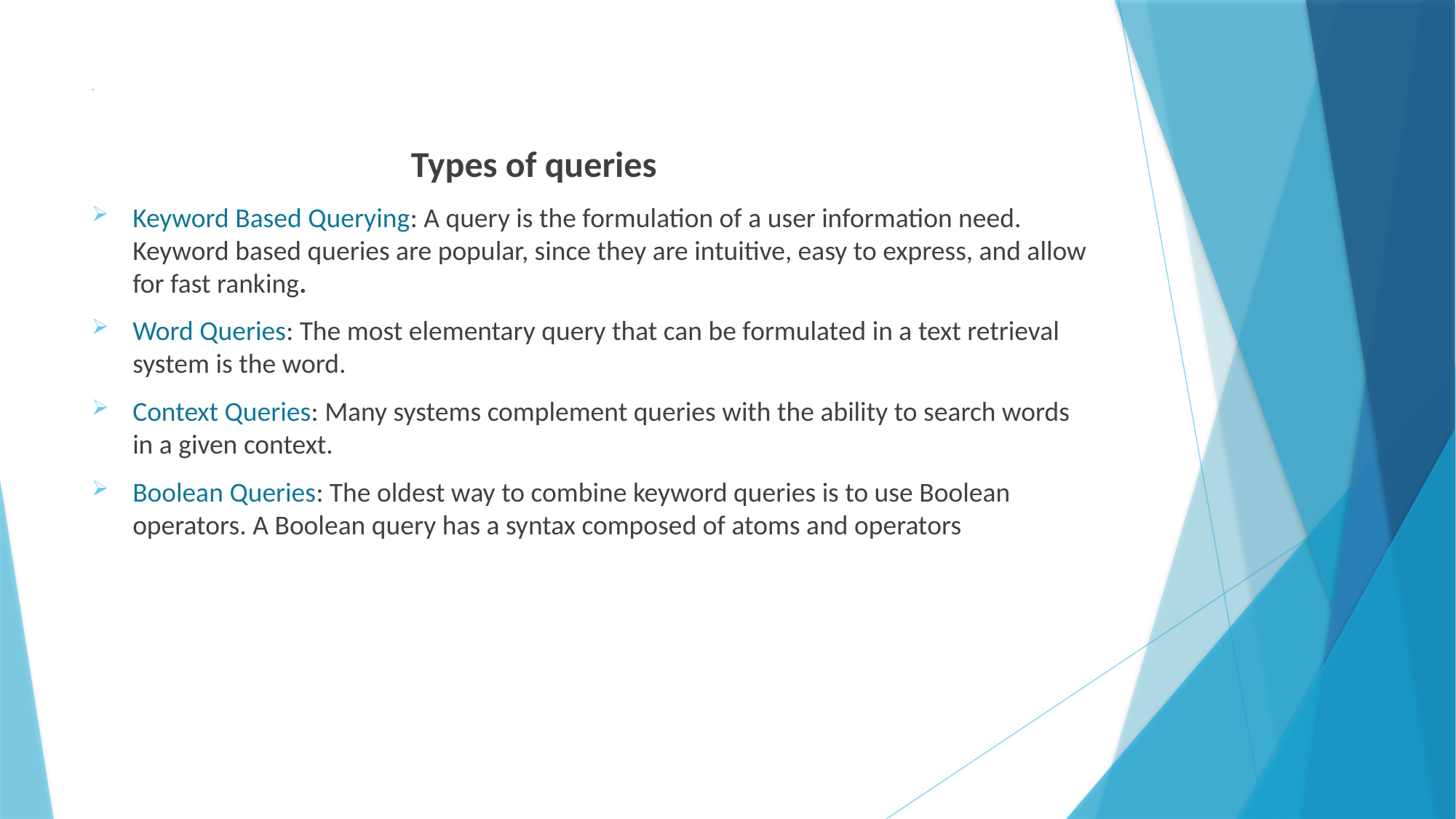

# .
                                       Types of queries
Keyword Based Querying: A query is the formulation of a user information need. Keyword based queries are popular, since they are intuitive, easy to express, and allow for fast ranking.
Word Queries: The most elementary query that can be formulated in a text retrieval system is the word.
Context Queries: Many systems complement queries with the ability to search words in a given context.
Boolean Queries: The oldest way to combine keyword queries is to use Boolean operators. A Boolean query has a syntax composed of atoms and operators